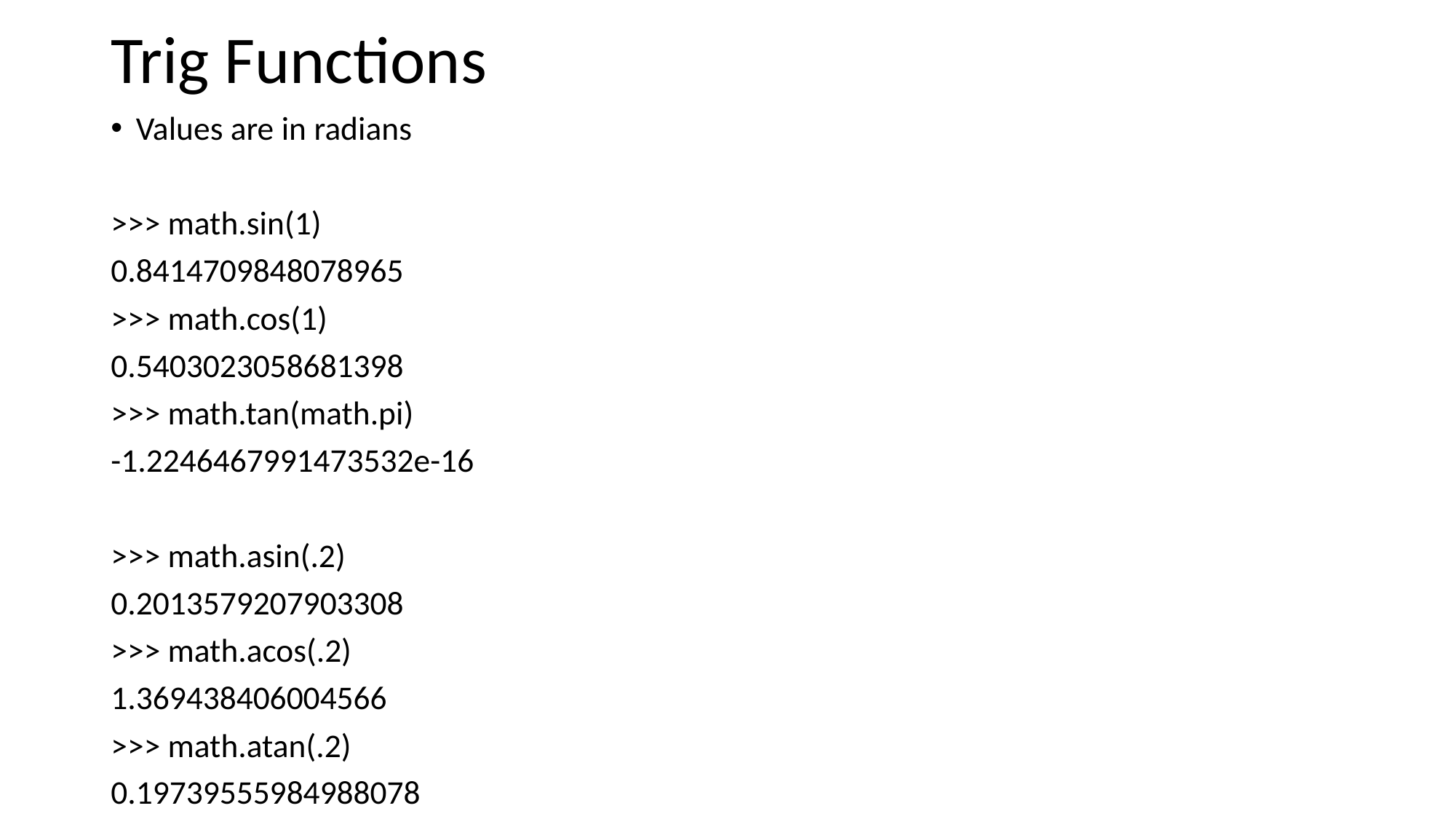

# Trig Functions
Values are in radians

>>> math.sin(1)
0.8414709848078965
>>> math.cos(1)
0.5403023058681398
>>> math.tan(math.pi)
-1.2246467991473532e-16

>>> math.asin(.2)
0.2013579207903308
>>> math.acos(.2)
1.369438406004566
>>> math.atan(.2)
0.19739555984988078